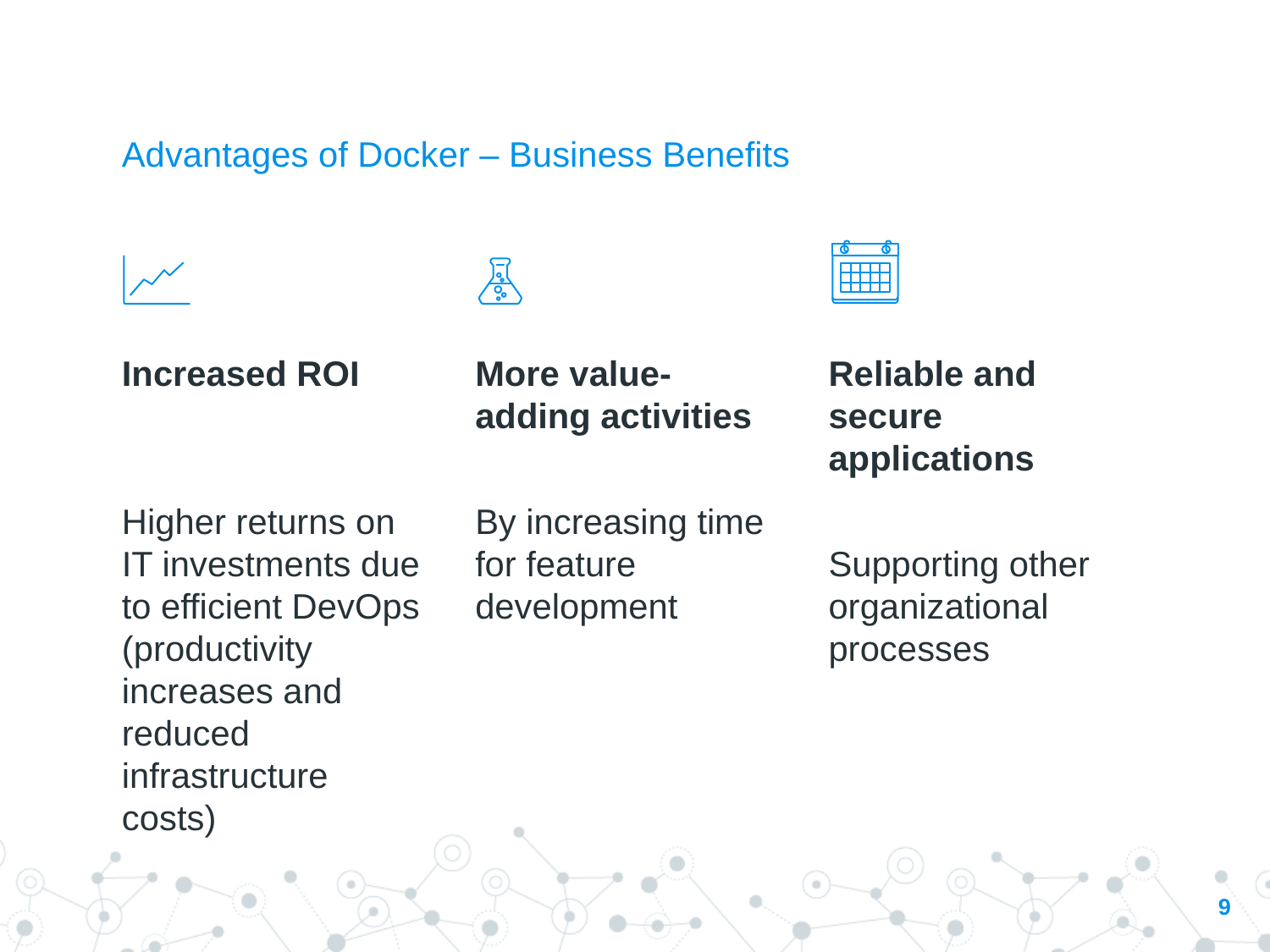

# Advantages of Docker – Business Benefits

More value-adding activities

By increasing time for feature development

Increased ROI

Higher returns on IT investments due to efficient DevOps (productivity increases and reduced infrastructure costs)

Reliable and secure applications

Supporting other organizational processes
9